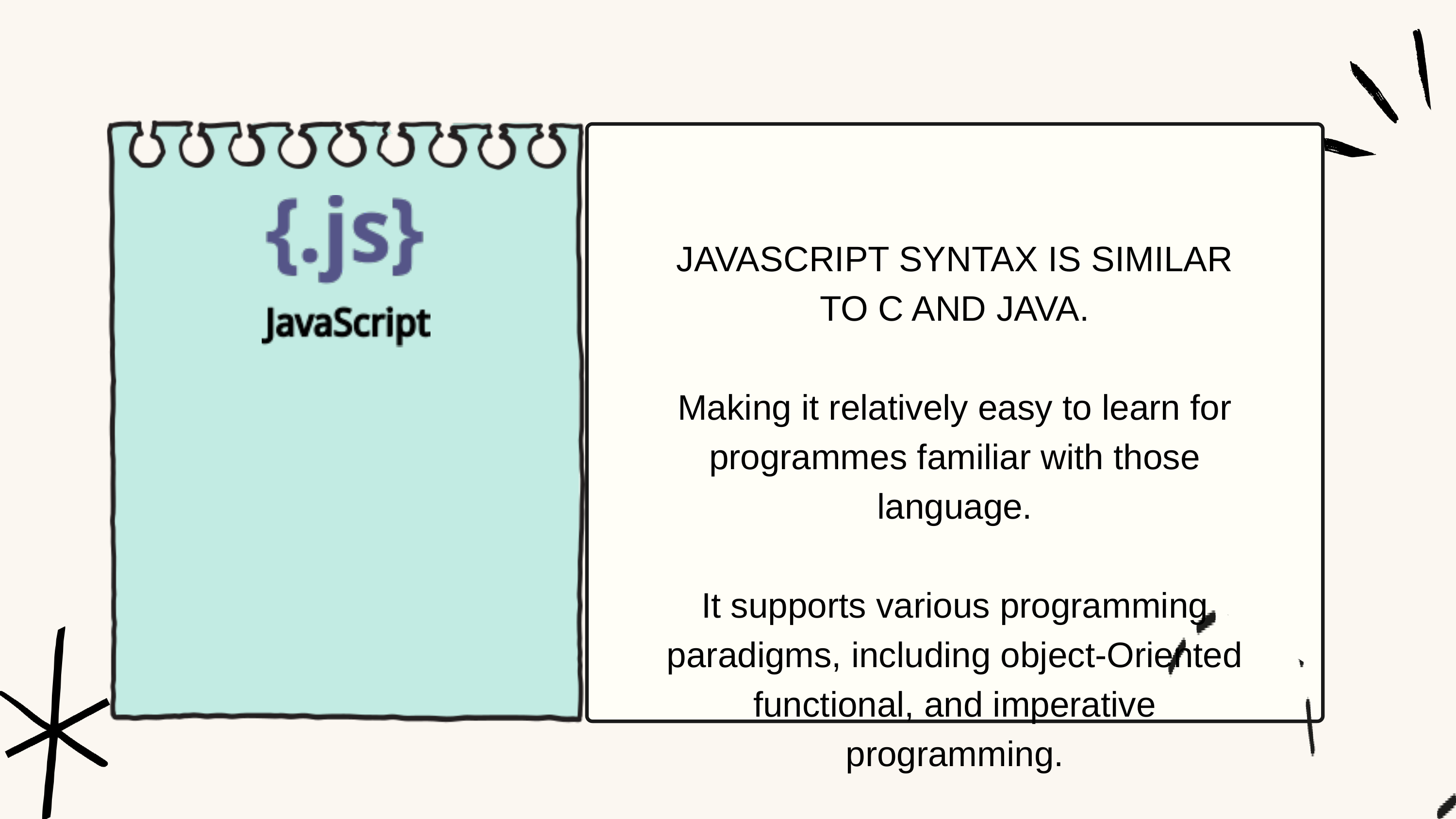

JAVASCRIPT SYNTAX IS SIMILAR TO C AND JAVA.

Making it relatively easy to learn for programmes familiar with those language.

It supports various programming paradigms, including object-Oriented functional, and imperative programming.